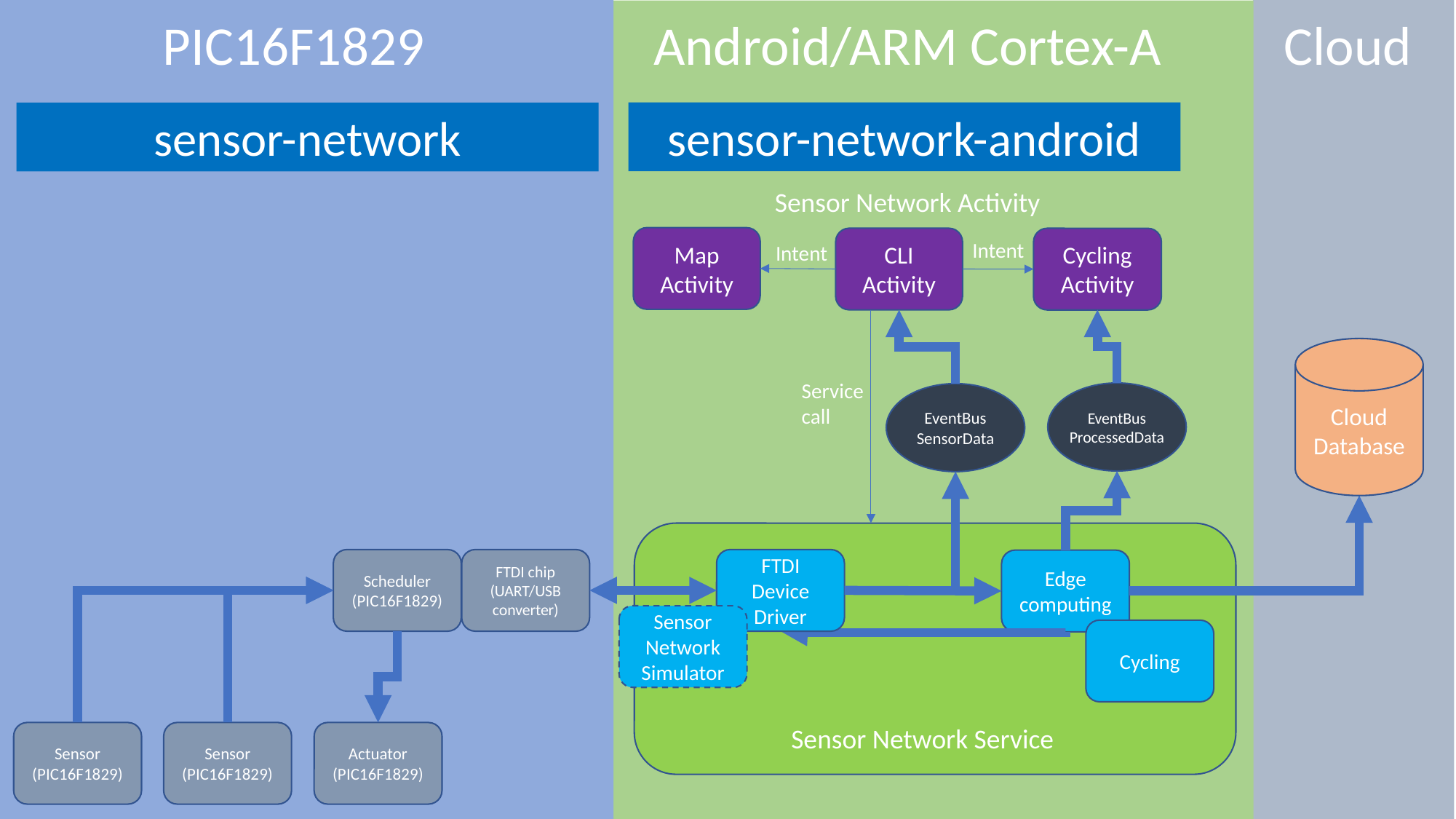

Cloud
PIC16F1829
Android/ARM Cortex-A
sensor-network-android
sensor-network
Sensor Network Activity
Map
Activity
CLI
Activity
Cycling
Activity
Intent
Intent
Cloud
Database
Service call
EventBus
ProcessedData
EventBus
SensorData

FTDI chip
(UART/USB converter)
Scheduler
(PIC16F1829)
FTDI
Device
Driver
Edge computing
Sensor
Network
Simulator
Cycling
Sensor Network Service
Sensor
(PIC16F1829)
Sensor
(PIC16F1829)
Actuator
(PIC16F1829)